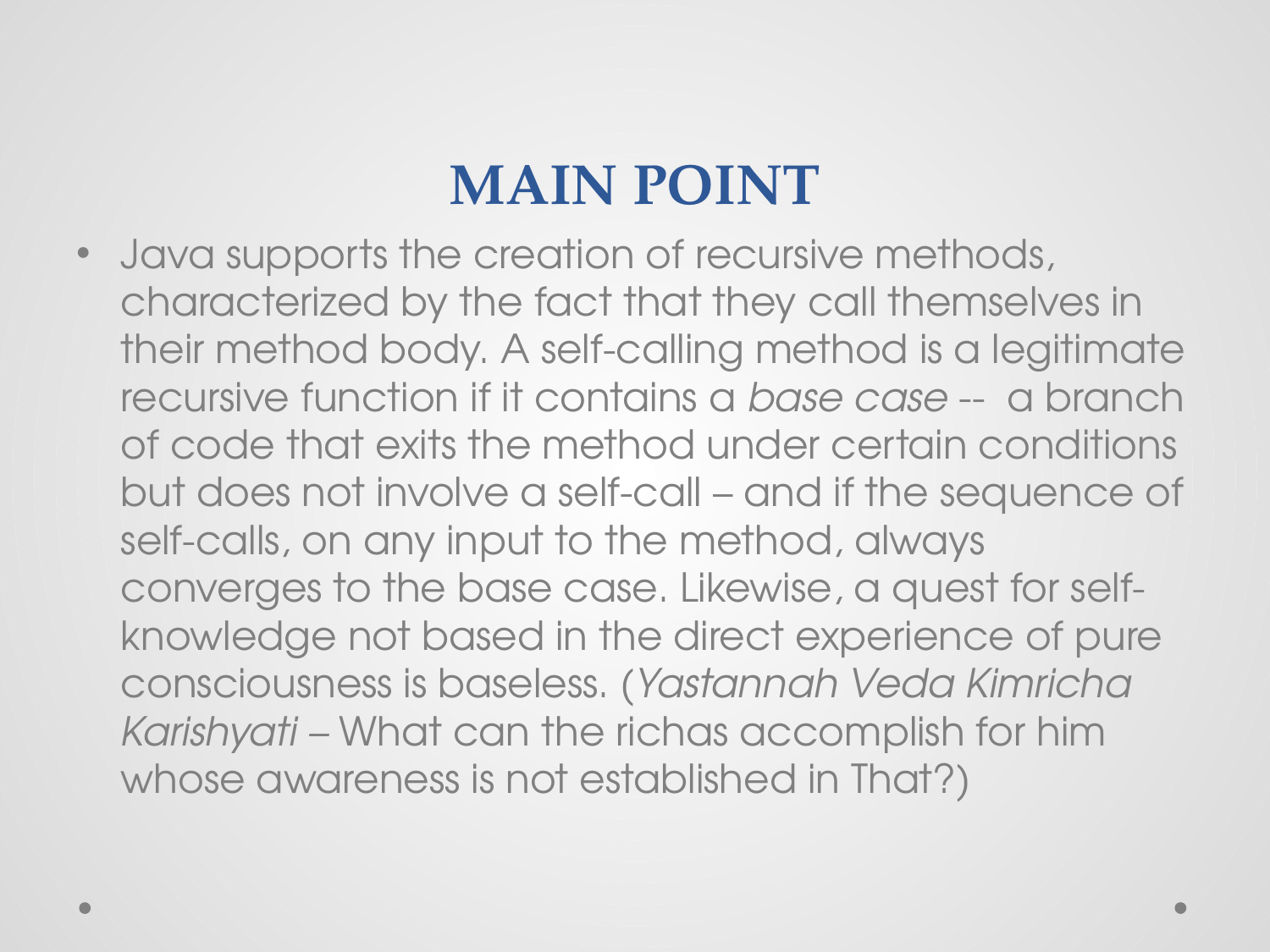

# MAIN POINT
Java supports the creation of recursive methods, characterized by the fact that they call themselves in their method body. A self-calling method is a legitimate recursive function if it contains a base case --  a branch of code that exits the method under certain conditions but does not involve a self-call – and if the sequence of self-calls, on any input to the method, always converges to the base case. Likewise, a quest for self-knowledge not based in the direct experience of pure consciousness is baseless. (Yastannah Veda Kimricha Karishyati – What can the richas accomplish for him whose awareness is not established in That?)